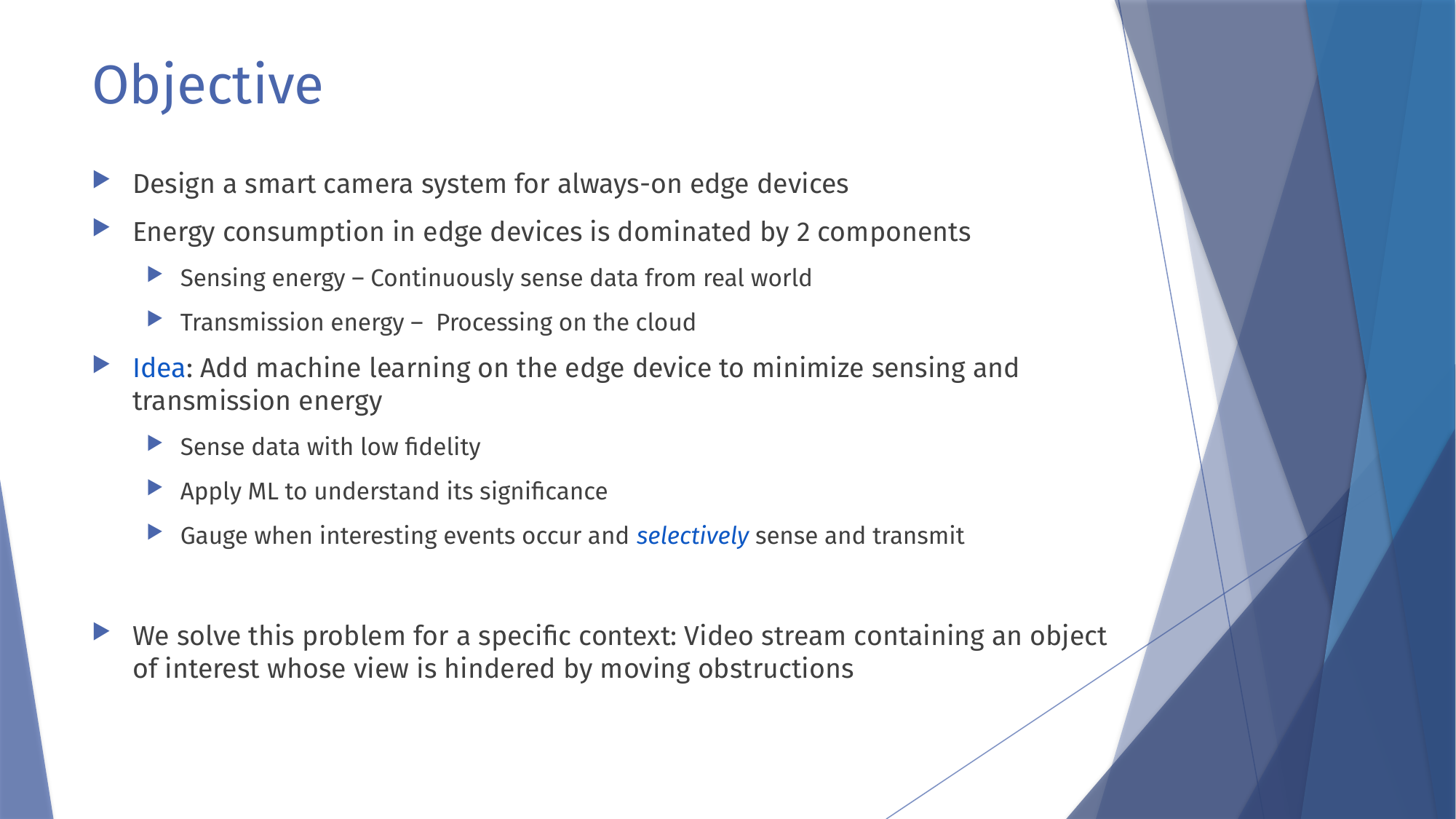

# Objective
Design a smart camera system for always-on edge devices
Energy consumption in edge devices is dominated by 2 components
Sensing energy – Continuously sense data from real world
Transmission energy –  Processing on the cloud
Idea: Add machine learning on the edge device to minimize sensing and transmission energy
Sense data with low fidelity
Apply ML to understand its significance
Gauge when interesting events occur and selectively sense and transmit

We solve this problem for a specific context: Video stream containing an object of interest whose view is hindered by moving obstructions